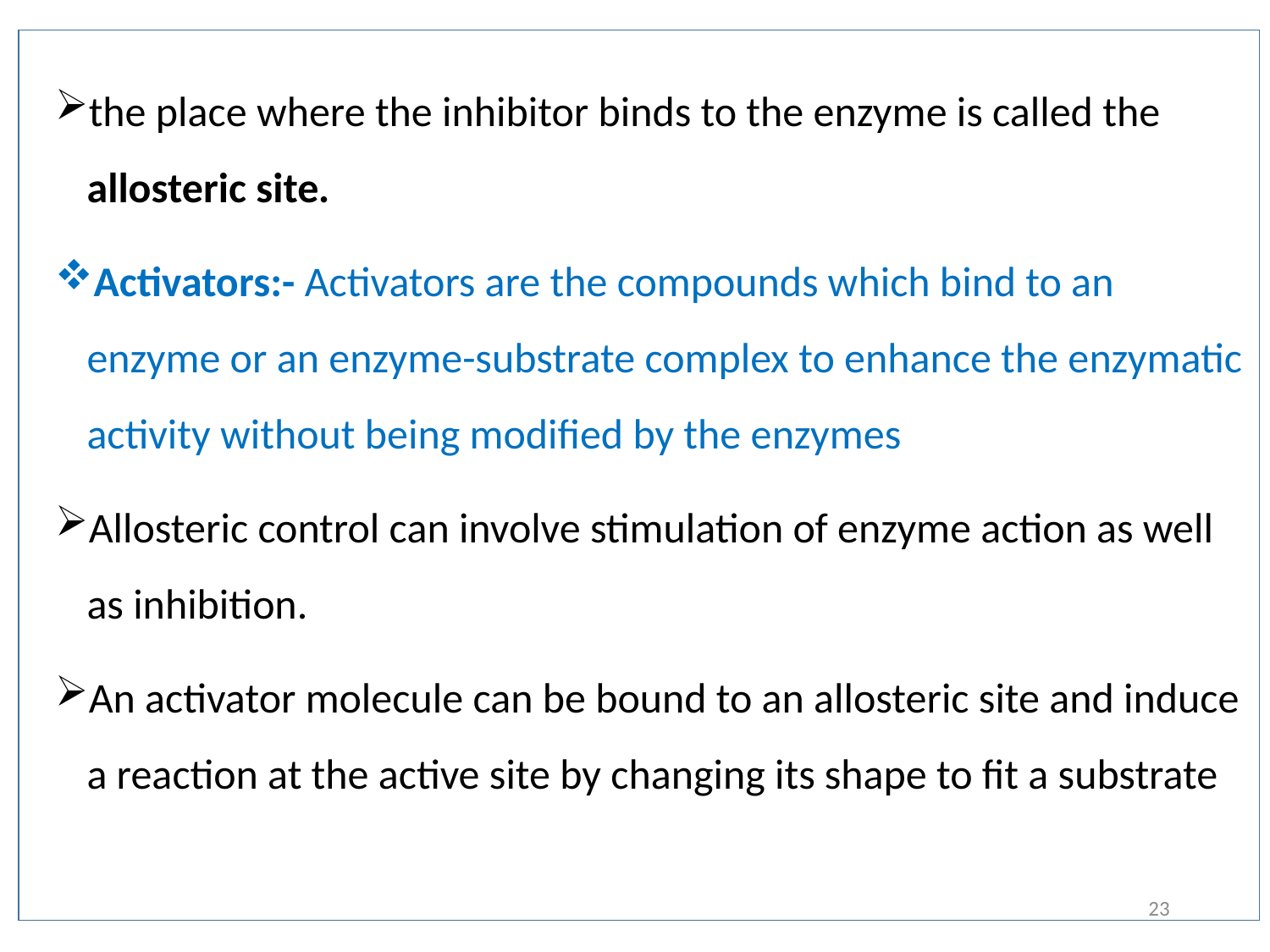

the place where the inhibitor binds to the enzyme is called the allosteric site.
Activators:- Activators are the compounds which bind to an enzyme or an enzyme-substrate complex to enhance the enzymatic activity without being modified by the enzymes
Allosteric control can involve stimulation of enzyme action as well as inhibition.
An activator molecule can be bound to an allosteric site and induce a reaction at the active site by changing its shape to fit a substrate
23